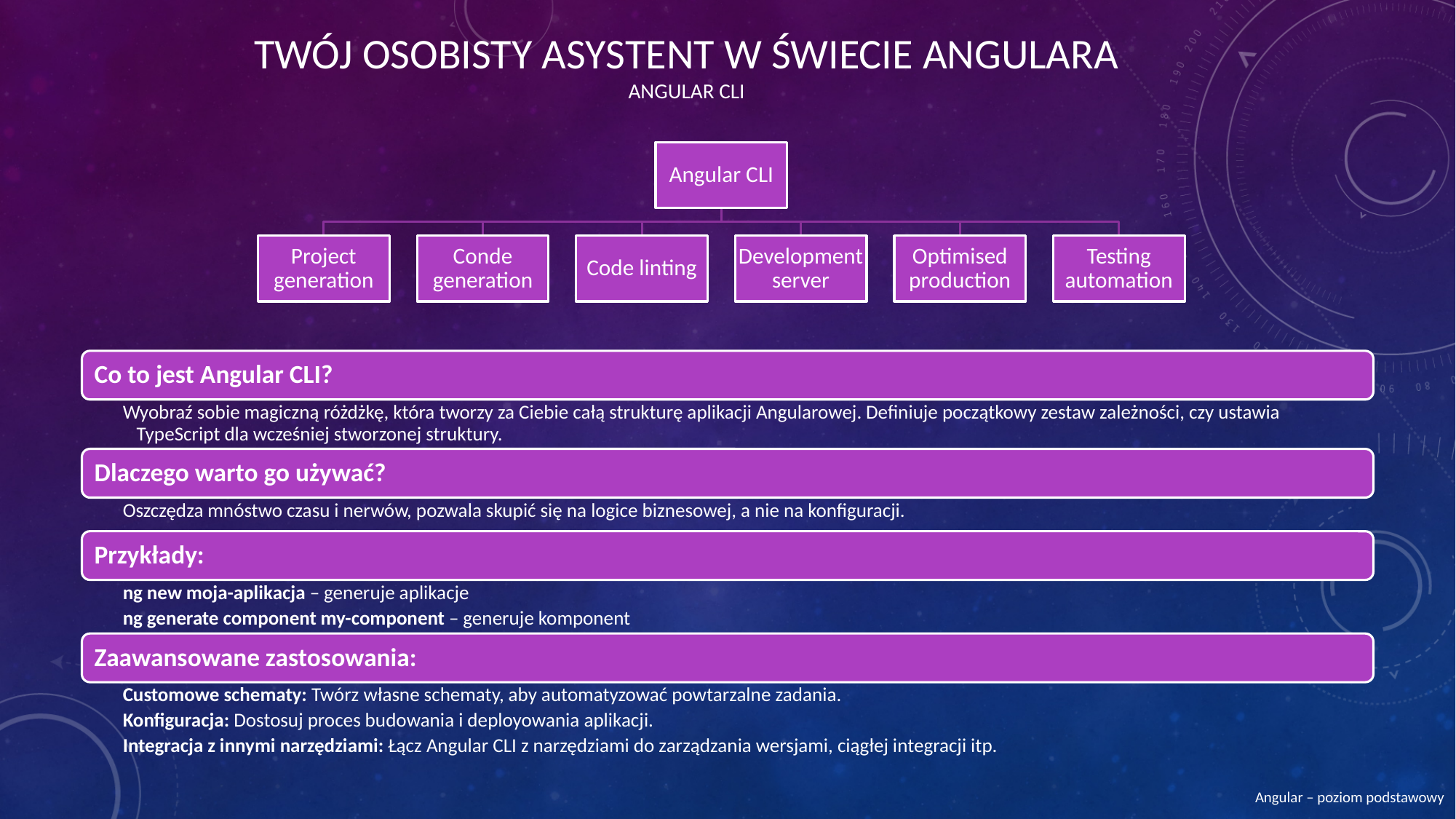

# Twój osobisty asystent w świecie Angulara Angular CLI
Angular CLI
Project generation
Conde generation
Code linting
Development server
Optimised production
Testing automation
Co to jest Angular CLI?
Wyobraź sobie magiczną różdżkę, która tworzy za Ciebie całą strukturę aplikacji Angularowej. Definiuje początkowy zestaw zależności, czy ustawia TypeScript dla wcześniej stworzonej struktury.
Dlaczego warto go używać?
Oszczędza mnóstwo czasu i nerwów, pozwala skupić się na logice biznesowej, a nie na konfiguracji.
Przykłady:
ng new moja-aplikacja – generuje aplikacje
ng generate component my-component – generuje komponent
Zaawansowane zastosowania:
Customowe schematy: Twórz własne schematy, aby automatyzować powtarzalne zadania.
Konfiguracja: Dostosuj proces budowania i deployowania aplikacji.
Integracja z innymi narzędziami: Łącz Angular CLI z narzędziami do zarządzania wersjami, ciągłej integracji itp.
Angular – poziom podstawowy